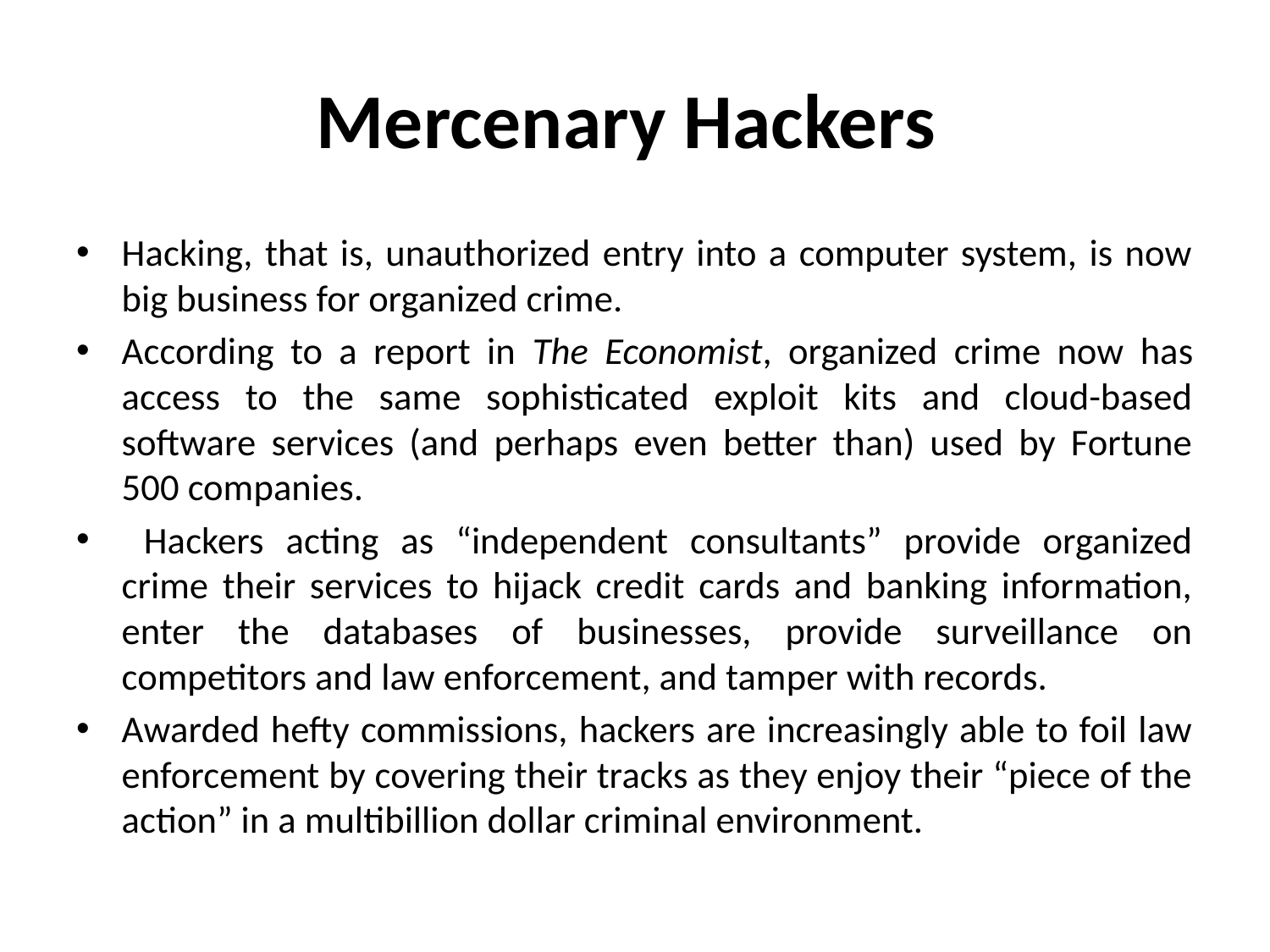

# Mercenary Hackers
Hacking, that is, unauthorized entry into a computer system, is now big business for organized crime.
According to a report in The Economist, organized crime now has access to the same sophisticated exploit kits and cloud-based software services (and perhaps even better than) used by Fortune 500 companies.
 Hackers acting as “independent consultants” provide organized crime their services to hijack credit cards and banking information, enter the databases of businesses, provide surveillance on competitors and law enforcement, and tamper with records.
Awarded hefty commissions, hackers are increasingly able to foil law enforcement by covering their tracks as they enjoy their “piece of the action” in a multibillion dollar criminal environment.